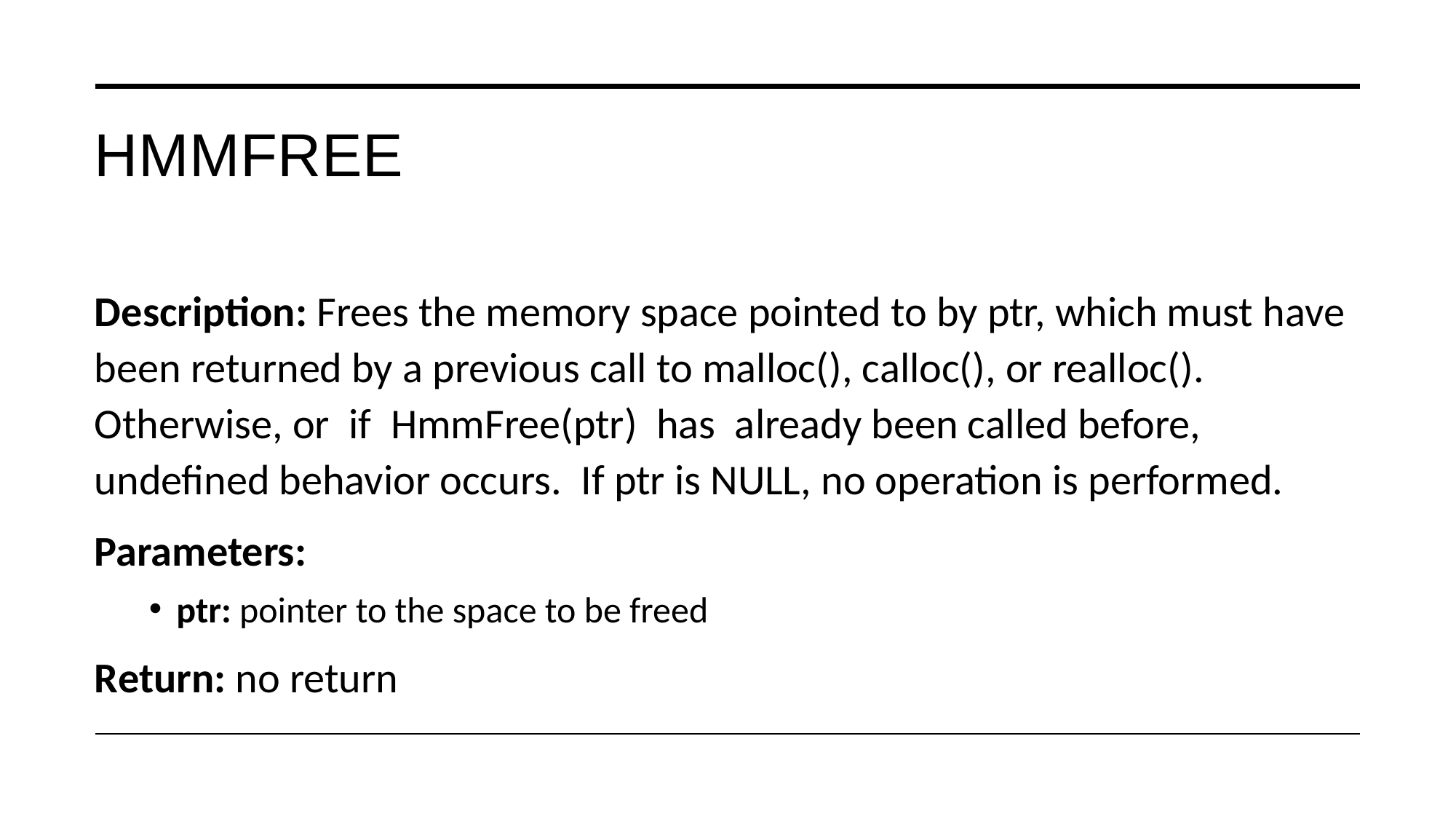

# HMMFREE
Description: Frees the memory space pointed to by ptr, which must have been returned by a previous call to malloc(), calloc(), or realloc().  Otherwise, or  if  HmmFree(ptr)  has  already been called before, undefined behavior occurs.  If ptr is NULL, no operation is performed.
Parameters:
ptr: pointer to the space to be freed
Return: no return